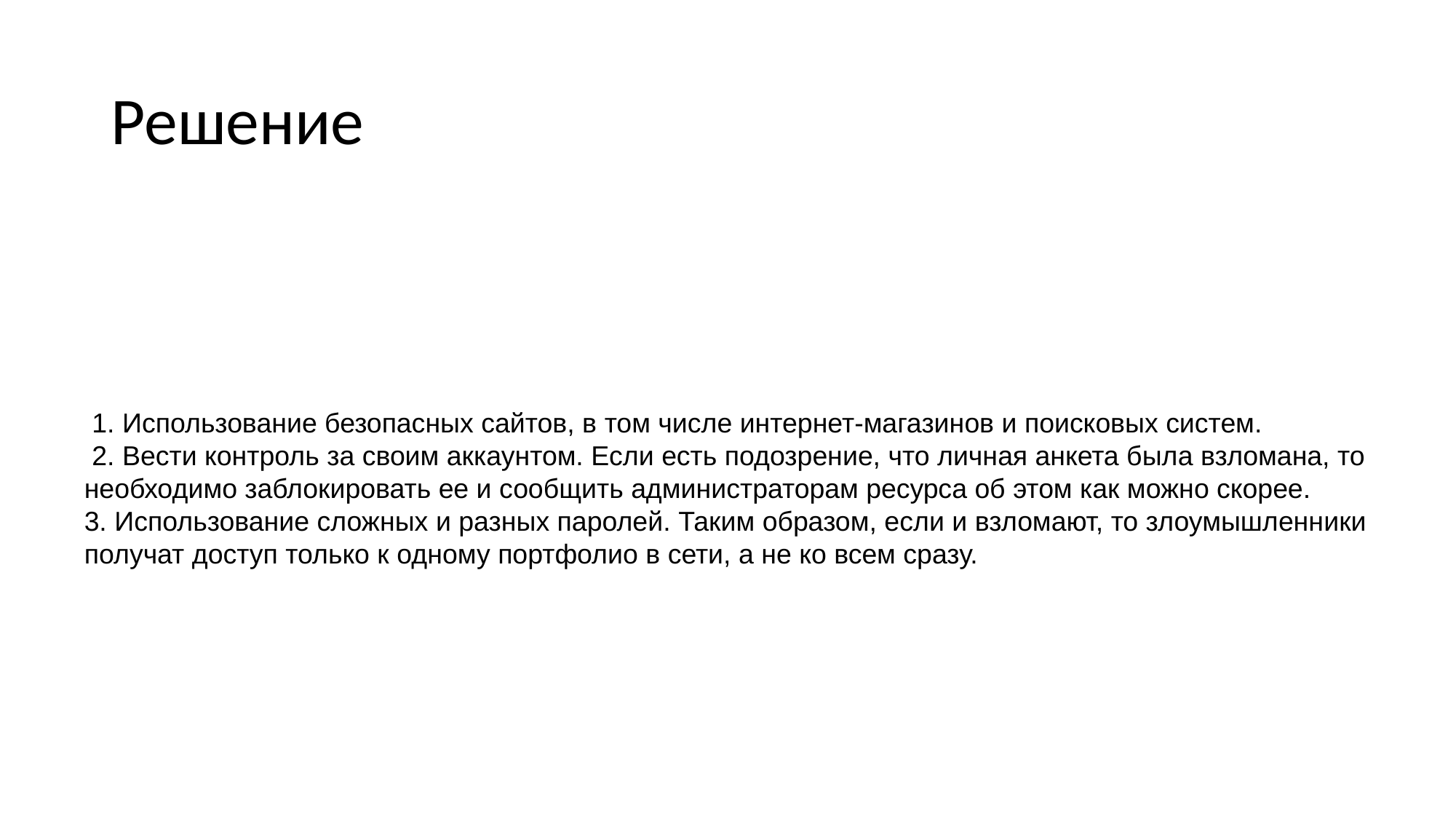

# Решение
 1. Использование безопасных сайтов, в том числе интернет-магазинов и поисковых систем.
 2. Вести контроль за своим аккаунтом. Если есть подозрение, что личная анкета была взломана, то необходимо заблокировать ее и сообщить администраторам ресурса об этом как можно скорее.
3. Использование сложных и разных паролей. Таким образом, если и взломают, то злоумышленники получат доступ только к одному портфолио в сети, а не ко всем сразу.